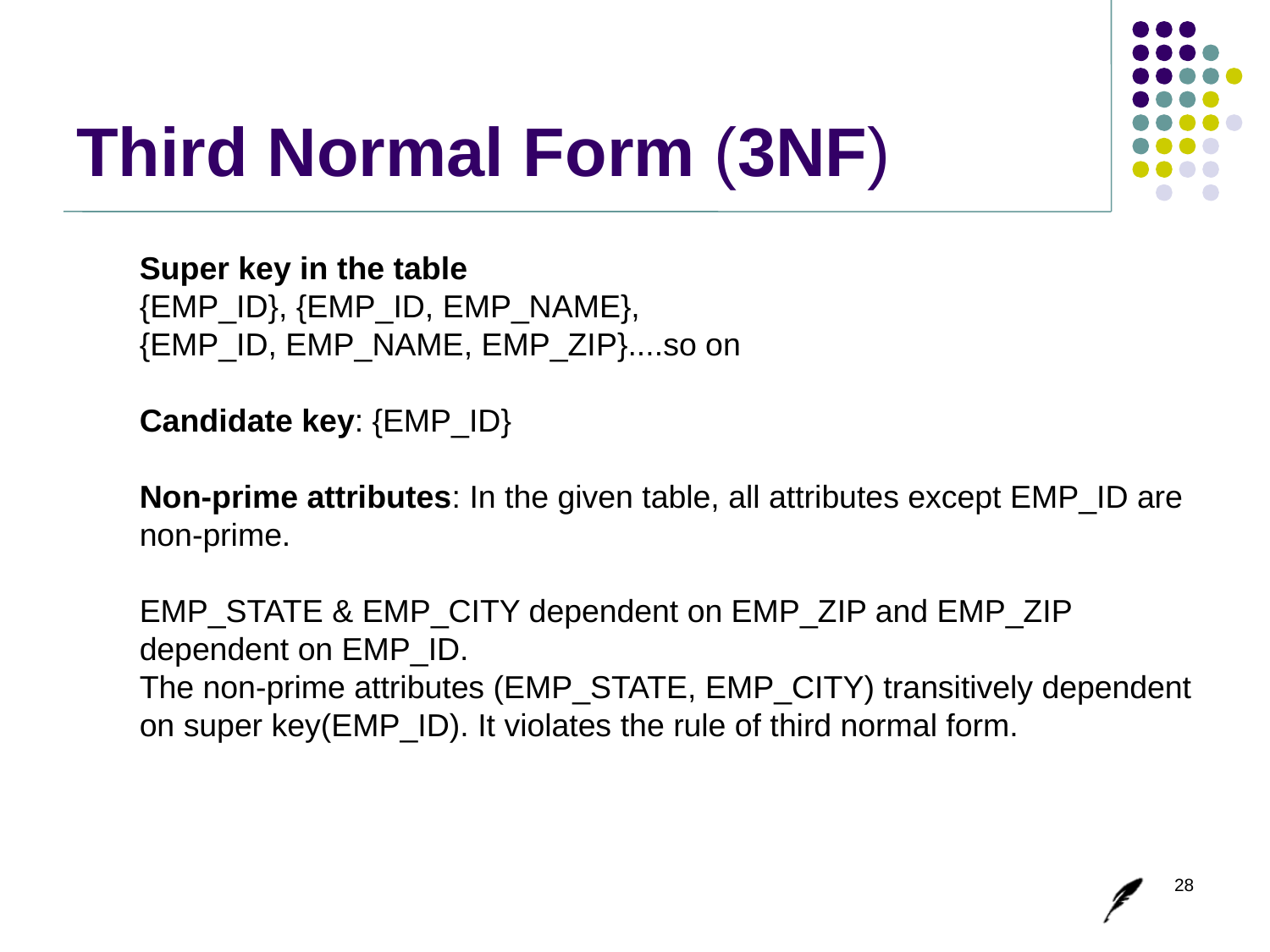

# Third Normal Form (3NF)
Super key in the table
{EMP_ID}, {EMP_ID, EMP_NAME},
{EMP_ID, EMP_NAME, EMP_ZIP}....so on

Candidate key: {EMP_ID}

Non-prime attributes: In the given table, all attributes except EMP_ID are non-prime.

EMP_STATE & EMP_CITY dependent on EMP_ZIP and EMP_ZIP dependent on EMP_ID.
The non-prime attributes (EMP_STATE, EMP_CITY) transitively dependent on super key(EMP_ID). It violates the rule of third normal form.
28